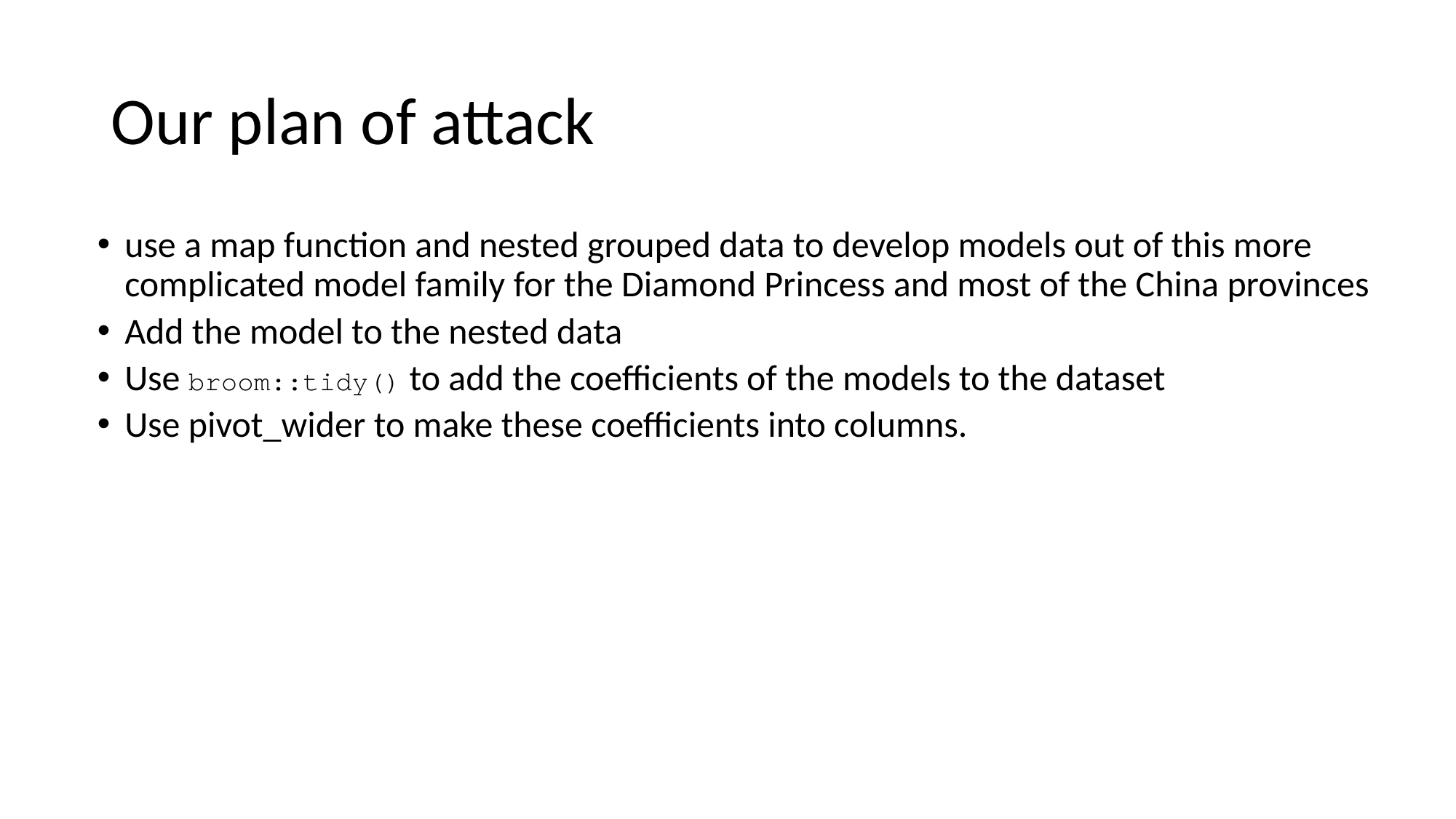

# Our plan of attack
use a map function and nested grouped data to develop models out of this more complicated model family for the Diamond Princess and most of the China provinces
Add the model to the nested data
Use broom::tidy() to add the coefficients of the models to the dataset
Use pivot_wider to make these coefficients into columns.